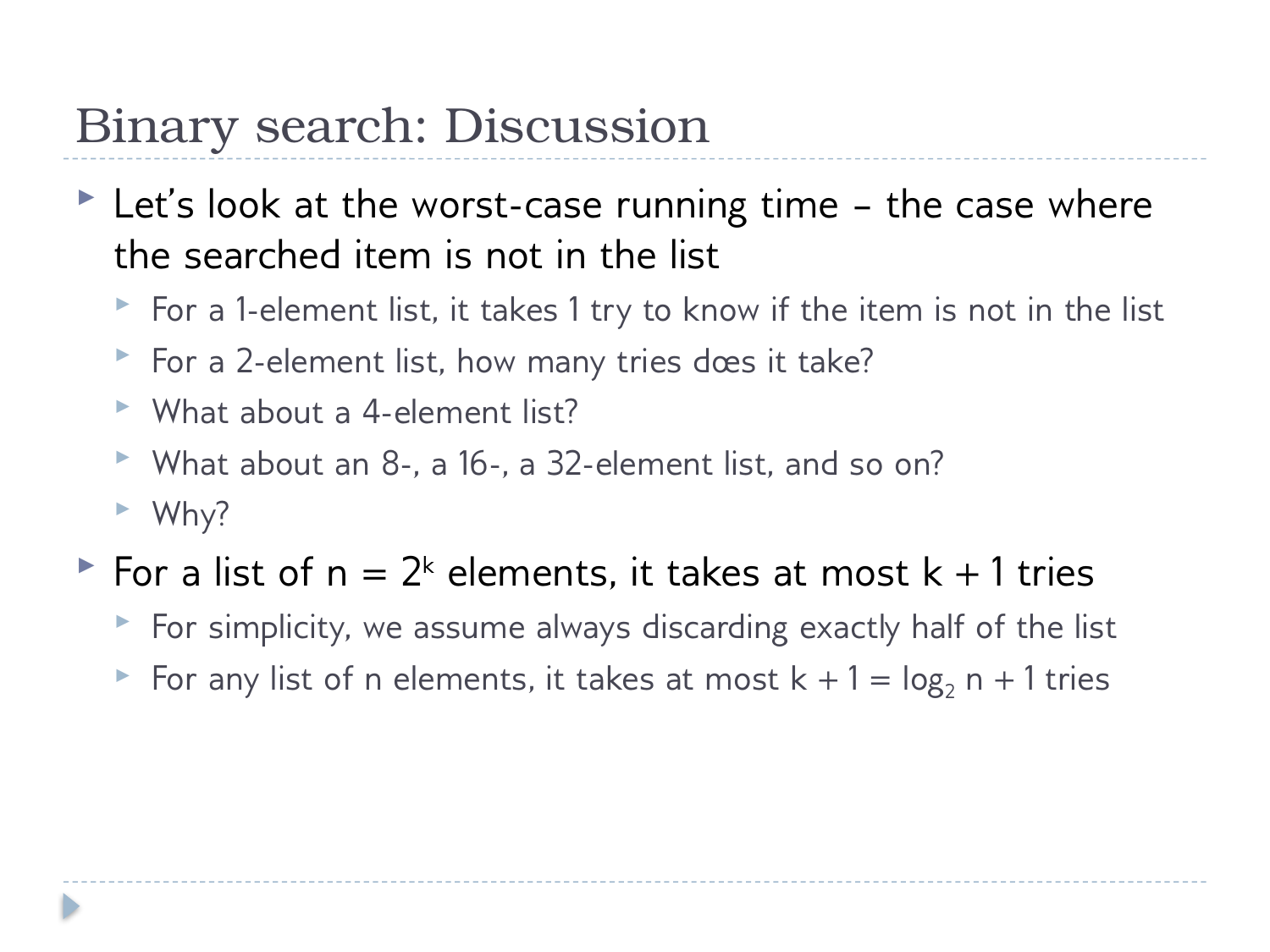

# Binary search: Discussion
Let’s look at the worst-case running time – the case where the searched item is not in the list
For a 1-element list, it takes 1 try to know if the item is not in the list
For a 2-element list, how many tries does it take?
What about a 4-element list?
What about an 8-, a 16-, a 32-element list, and so on?
Why?
For a list of n = 2k elements, it takes at most k + 1 tries
For simplicity, we assume always discarding exactly half of the list
For any list of n elements, it takes at most k + 1 = log2 n + 1 tries